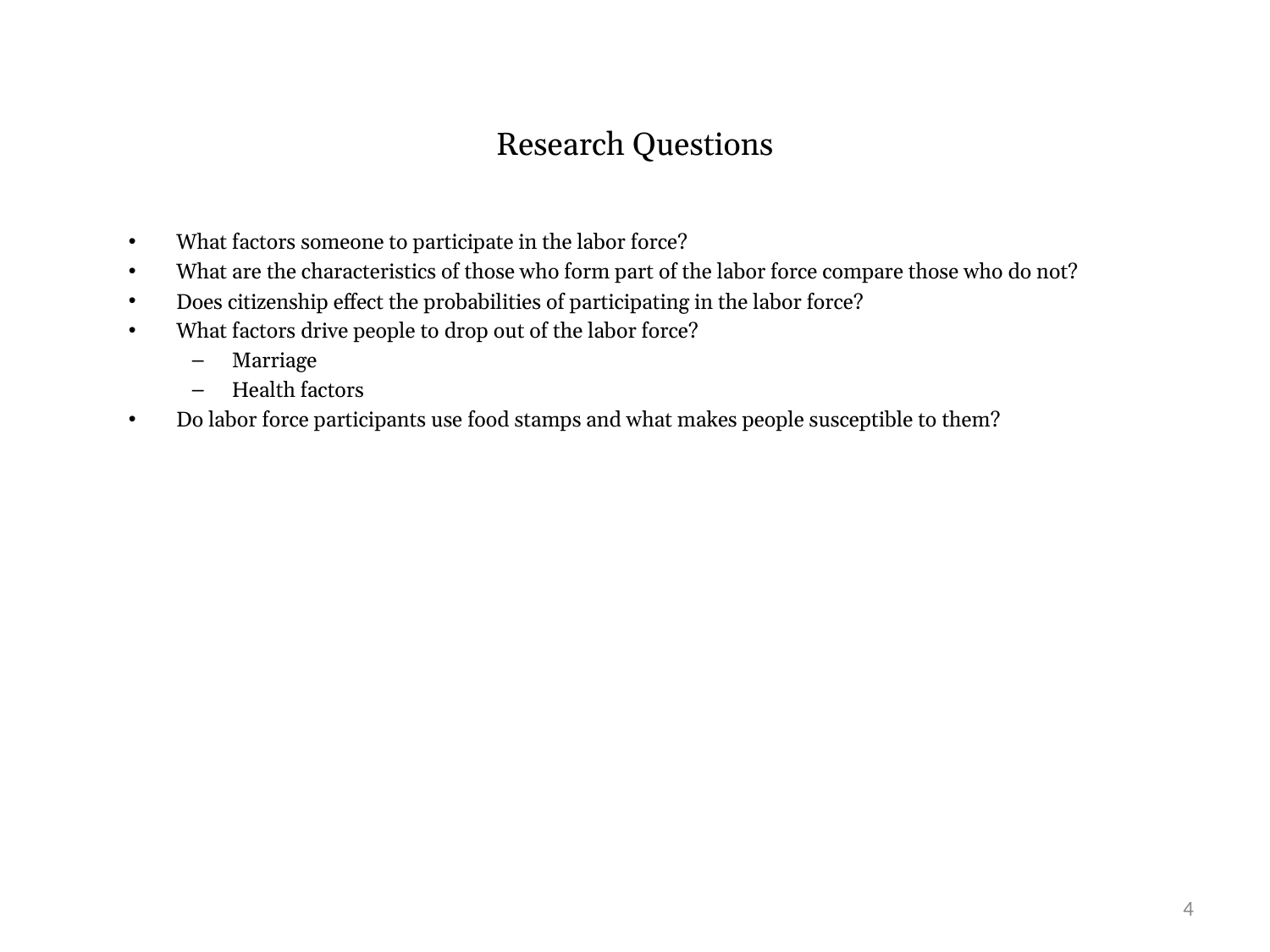

# Research Questions
What factors someone to participate in the labor force?
What are the characteristics of those who form part of the labor force compare those who do not?
Does citizenship effect the probabilities of participating in the labor force?
What factors drive people to drop out of the labor force?
Marriage
Health factors
Do labor force participants use food stamps and what makes people susceptible to them?
4